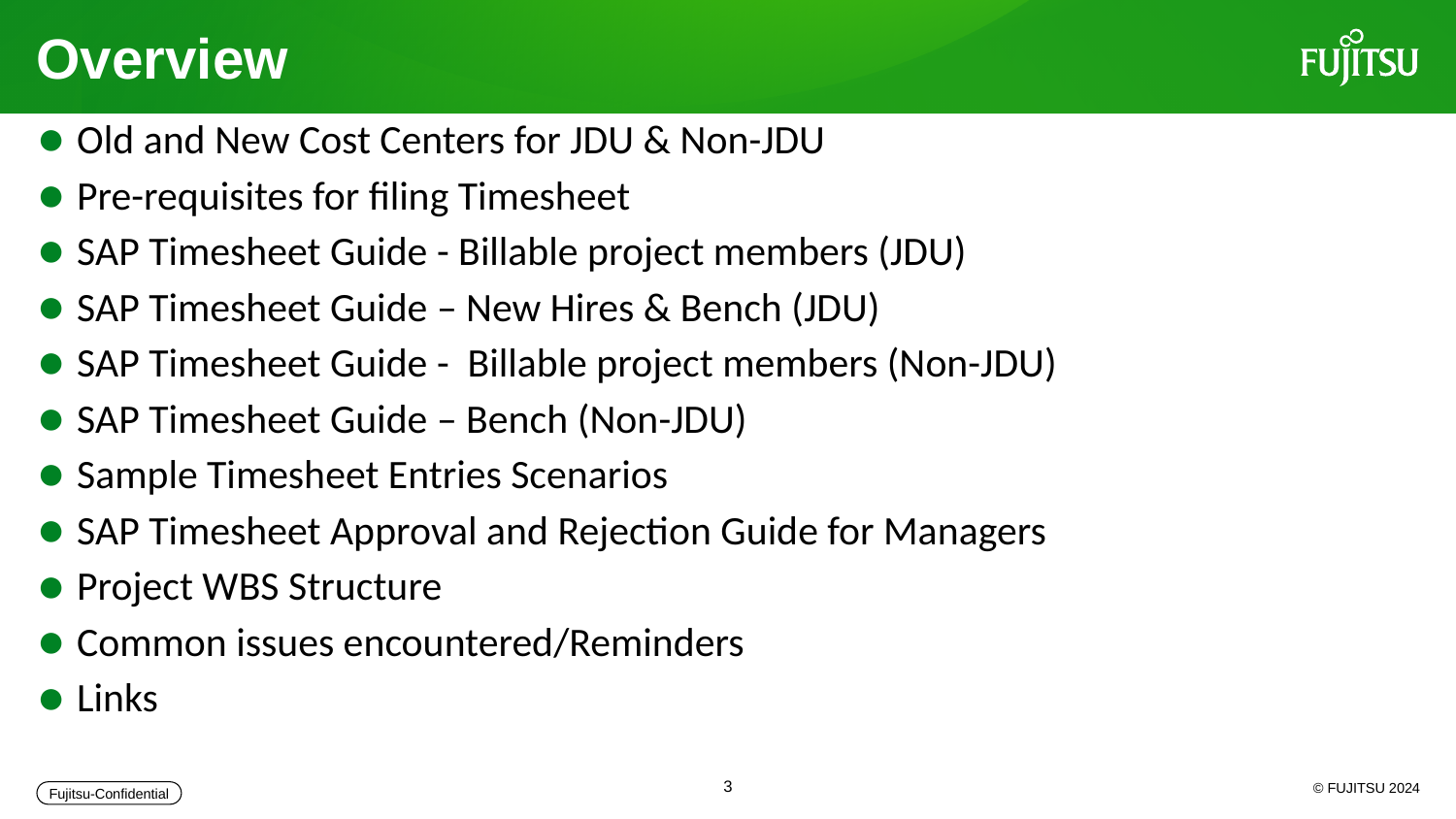

# Overview
Old and New Cost Centers for JDU & Non-JDU
Pre-requisites for filing Timesheet
SAP Timesheet Guide - Billable project members (JDU)
SAP Timesheet Guide – New Hires & Bench (JDU)
SAP Timesheet Guide -  Billable project members (Non-JDU)
SAP Timesheet Guide – Bench (Non-JDU)
Sample Timesheet Entries Scenarios
SAP Timesheet Approval and Rejection Guide for Managers
Project WBS Structure
Common issues encountered/Reminders
Links
3